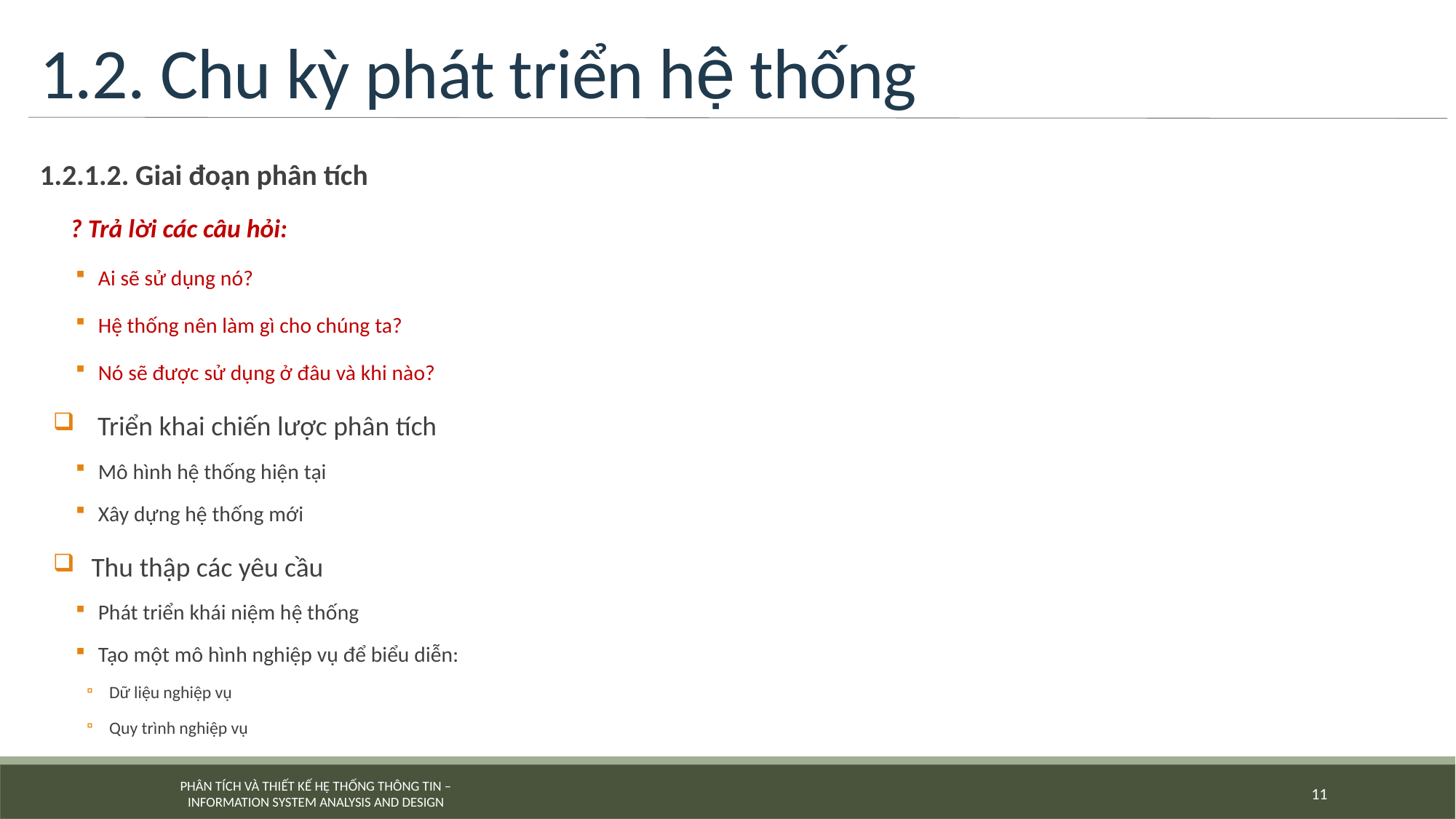

# 1.2. Chu kỳ phát triển hệ thống
1.2.1.2. Giai đoạn phân tích
 ? Trả lời các câu hỏi:
Ai sẽ sử dụng nó?
Hệ thống nên làm gì cho chúng ta?
Nó sẽ được sử dụng ở đâu và khi nào?
 Triển khai chiến lược phân tích
Mô hình hệ thống hiện tại
Xây dựng hệ thống mới
Thu thập các yêu cầu
Phát triển khái niệm hệ thống
Tạo một mô hình nghiệp vụ để biểu diễn:
Dữ liệu nghiệp vụ
Quy trình nghiệp vụ

11